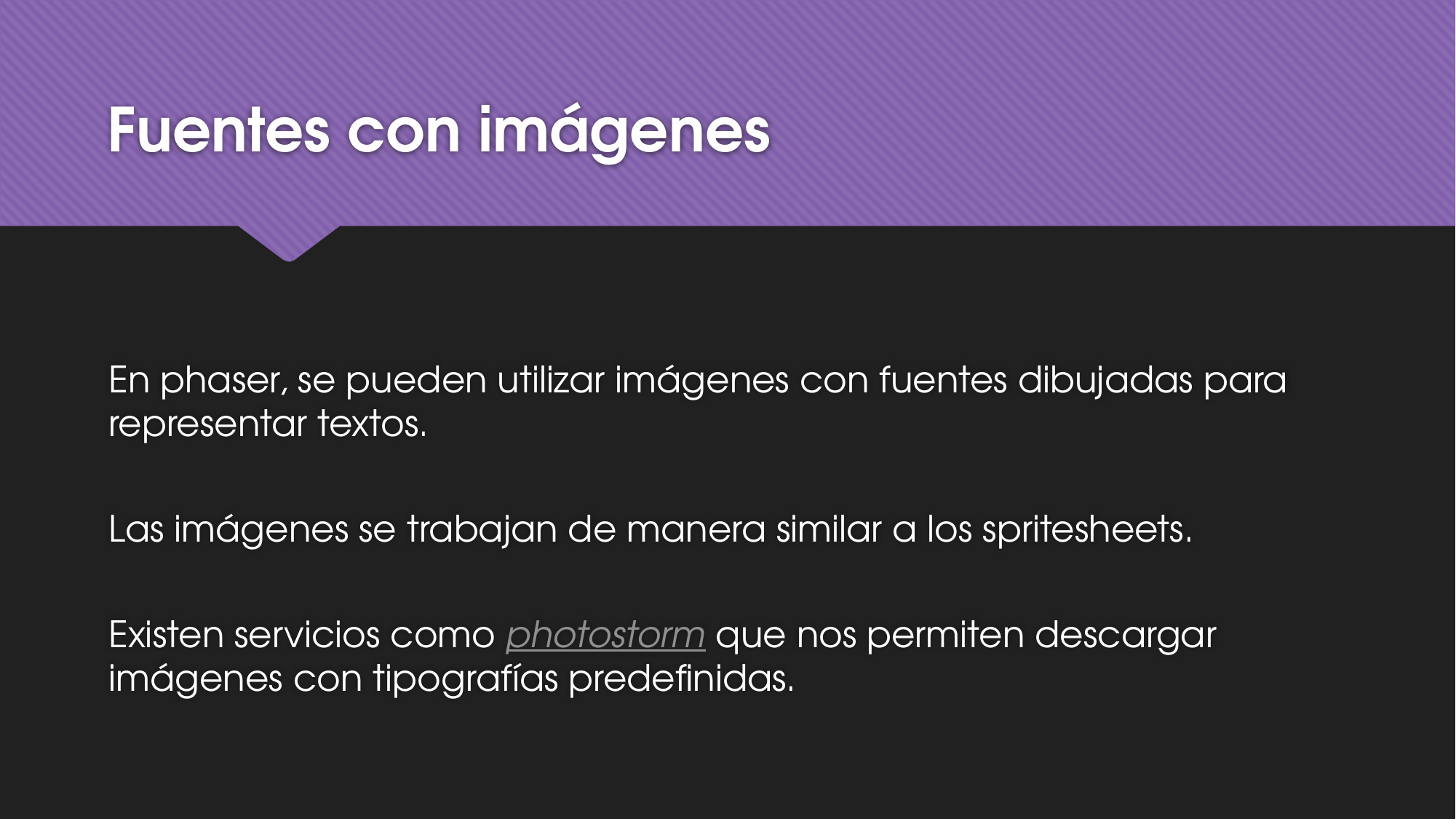

# Fuentes con imágenes
En phaser, se pueden utilizar imágenes con fuentes dibujadas para representar textos.

Las imágenes se trabajan de manera similar a los spritesheets.

Existen servicios como photostorm que nos permiten descargar imágenes con tipografías predefinidas.